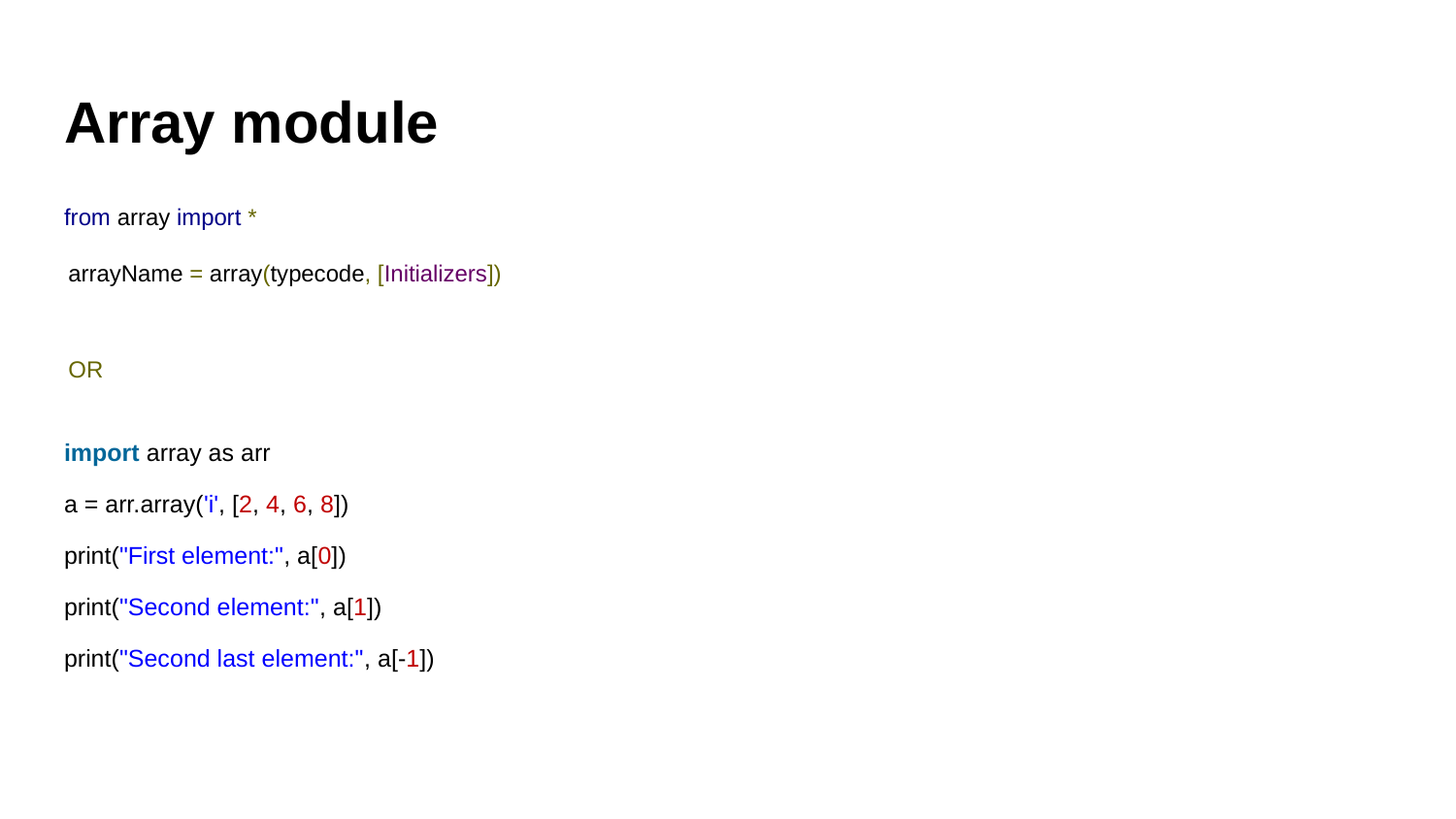

# Array module
from array import *
arrayName = array(typecode, [Initializers])

OR

import array as arr
a = arr.array('i', [2, 4, 6, 8])
print("First element:", a[0])
print("Second element:", a[1])
print("Second last element:", a[-1])